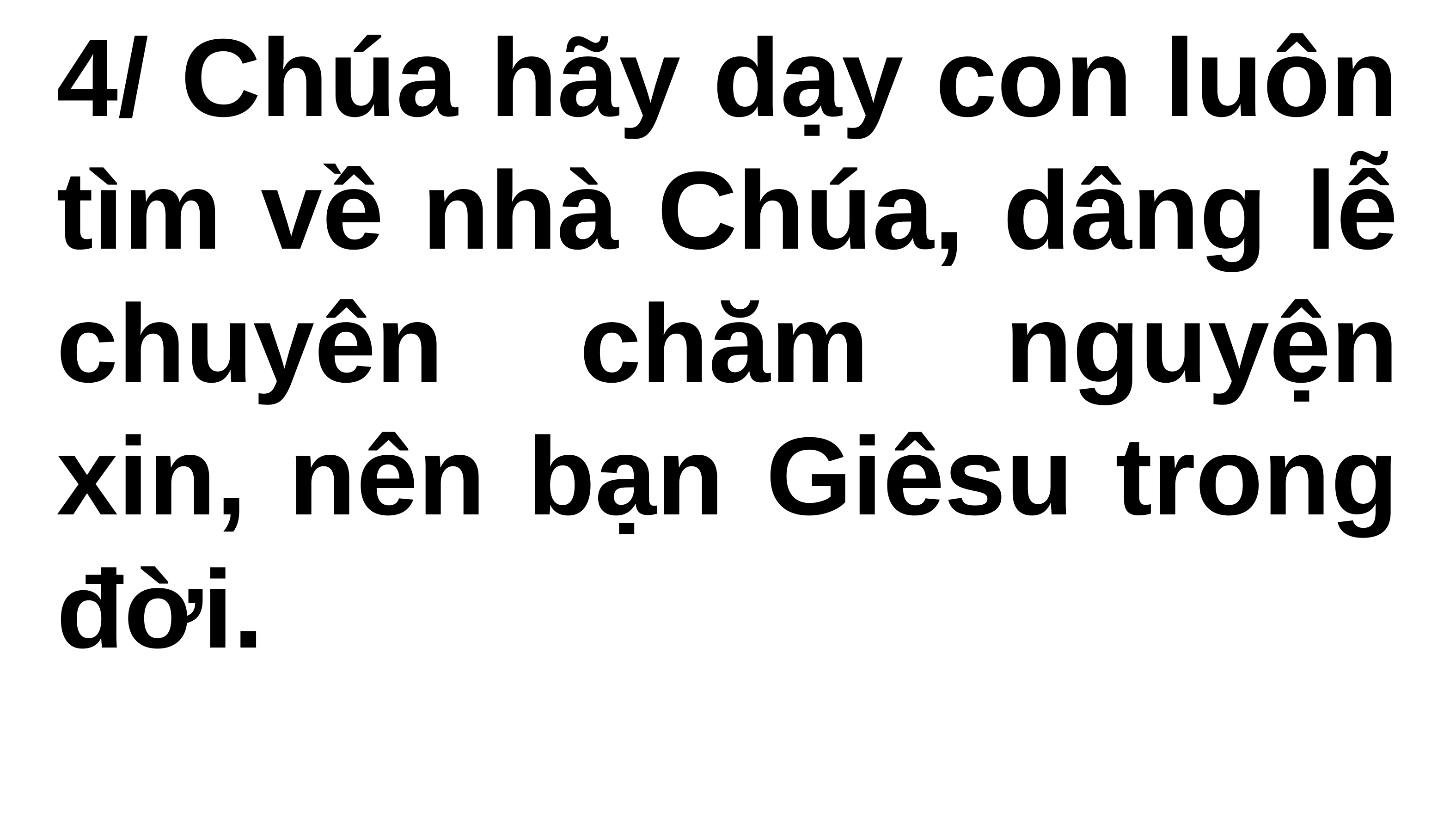

4/ Chúa hãy dạy con luôn tìm về nhà Chúa, dâng lễ chuyên chăm nguyện xin, nên bạn Giêsu trong đời.

#